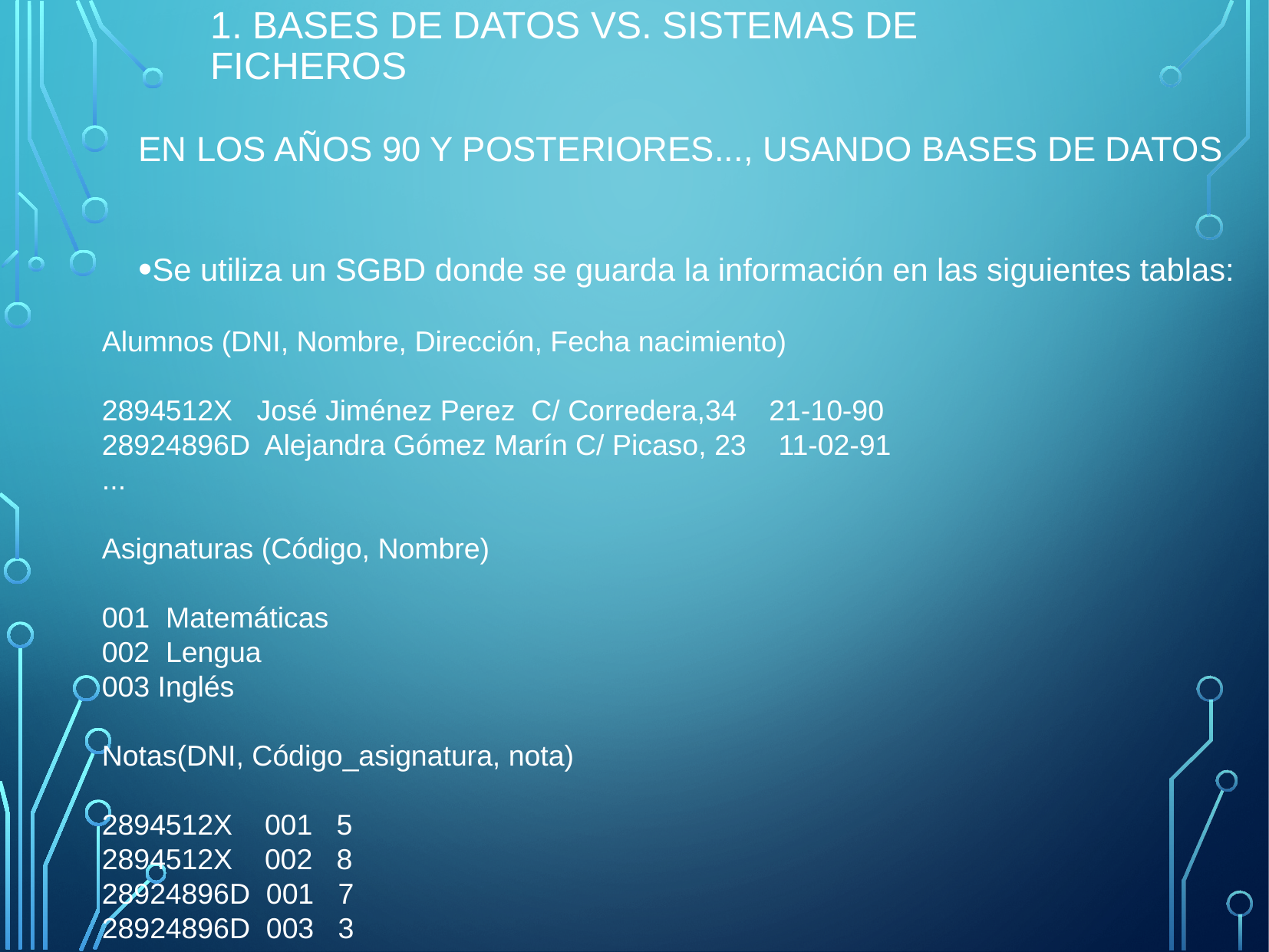

1. Bases de datos vs. Sistemas de ficheros
En los años 90 y posteriores..., usando Bases de Datos
Se utiliza un SGBD donde se guarda la información en las siguientes tablas:
Alumnos (DNI, Nombre, Dirección, Fecha nacimiento)

2894512X   José Jiménez Perez  C/ Corredera,34    21-10-90
28924896D  Alejandra Gómez Marín C/ Picaso, 23    11-02-91
...

Asignaturas (Código, Nombre)

001  Matemáticas
002  Lengua
003 Inglés

Notas(DNI, Código_asignatura, nota)

2894512X    001   5
2894512X    002   8
28924896D  001   7
28924896D  003   3